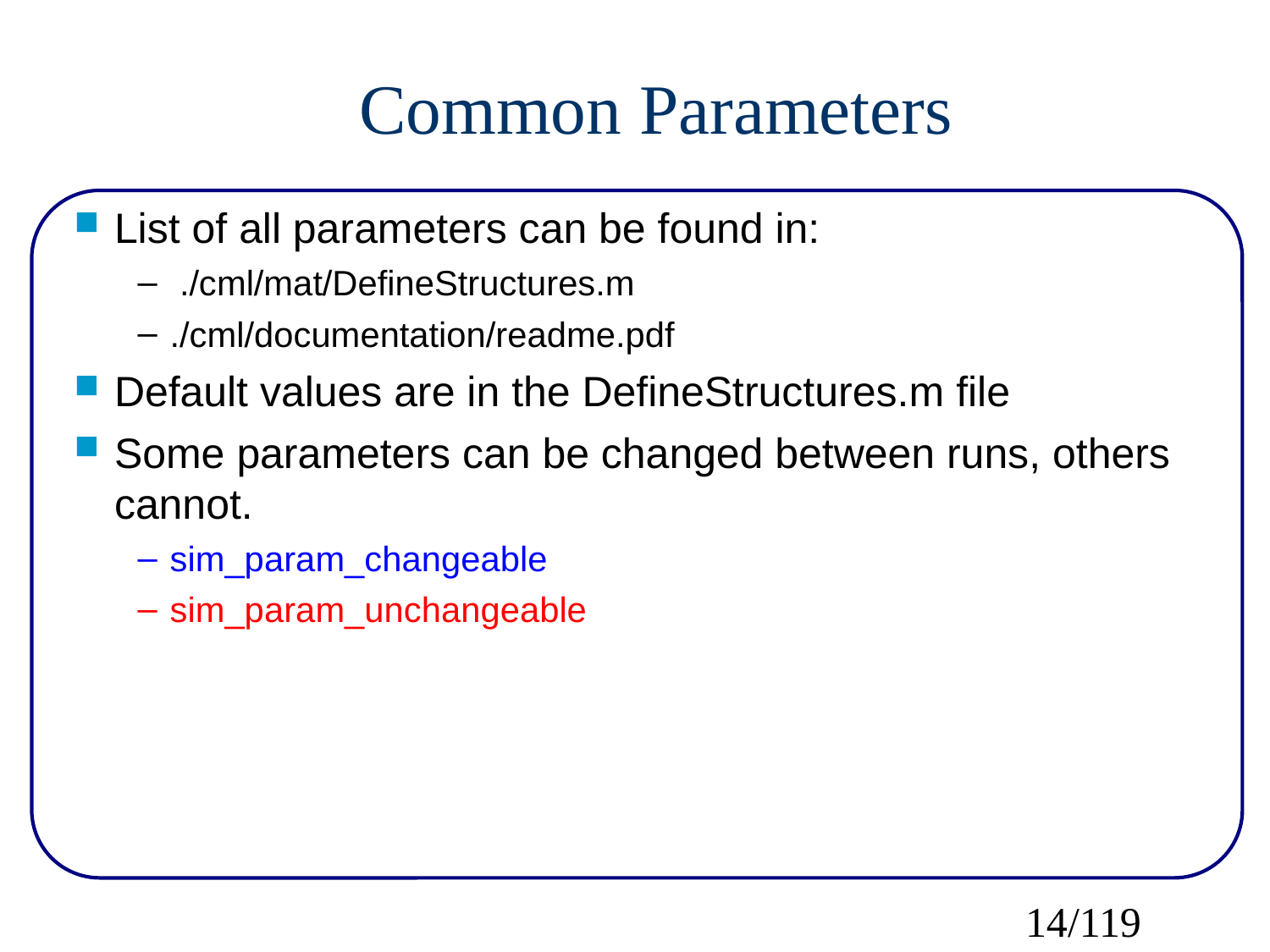

Common Parameters
List of all parameters can be found in:
 ./cml/mat/DefineStructures.m
./cml/documentation/readme.pdf
Default values are in the DefineStructures.m file
Some parameters can be changed between runs, others cannot.
sim_param_changeable
sim_param_unchangeable
14/119